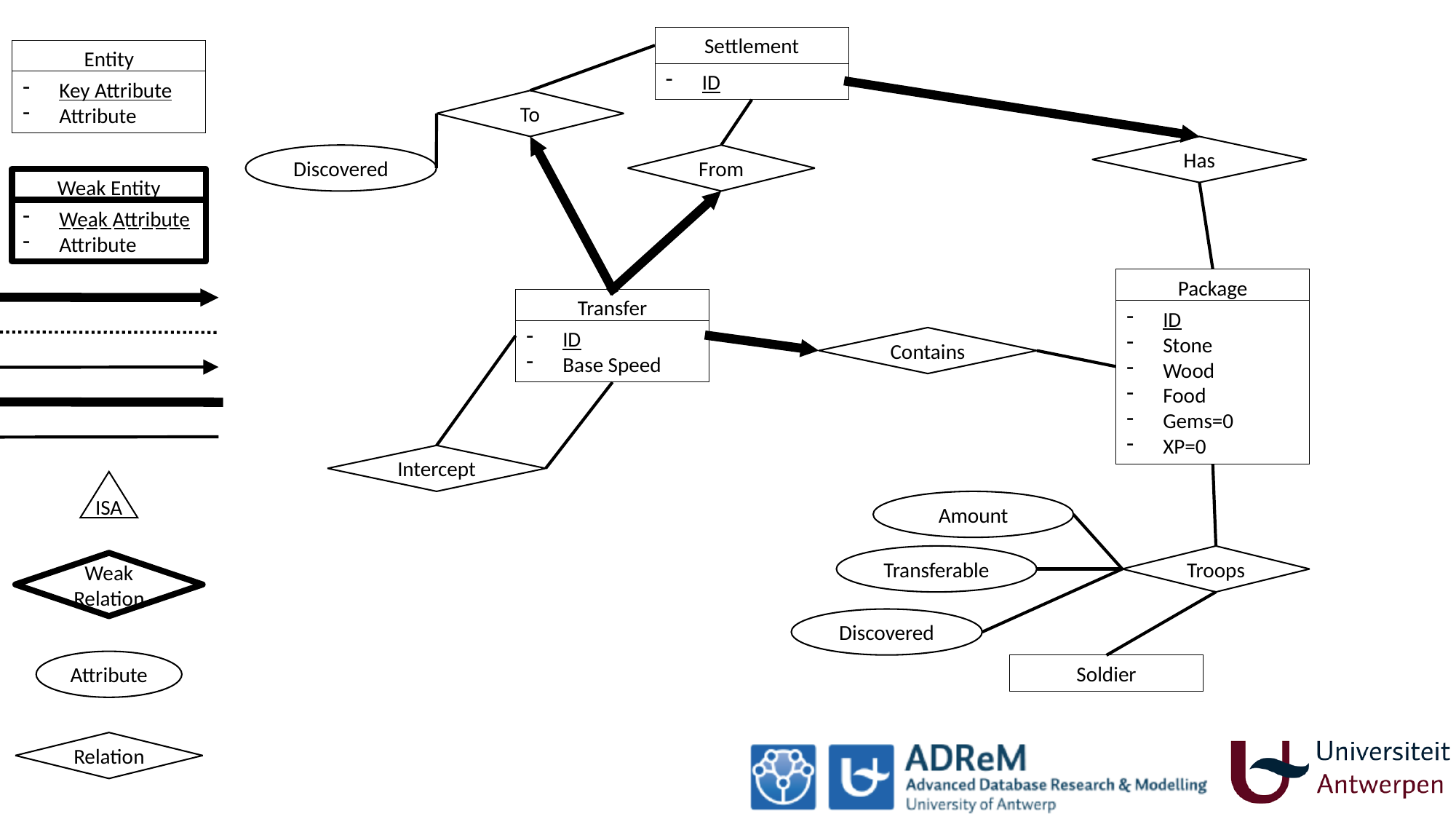

Settlement
Entity
ID
Key Attribute
Attribute
To
Has
Discovered
From
Weak Entity
Weak Attribute
Attribute
Package
ID
Stone
Wood
Food
Gems
XP
Package
ID
Stone
Wood
Food
Gems
XP
Package
ID
Stone
Wood
Food
Gems=0
XP=0
Transfer
ID
Base Speed
Contains
Intercept
ISA
Amount
Transferable
Troops
Weak
Relation
Discovered
Attribute
Soldier
Relation